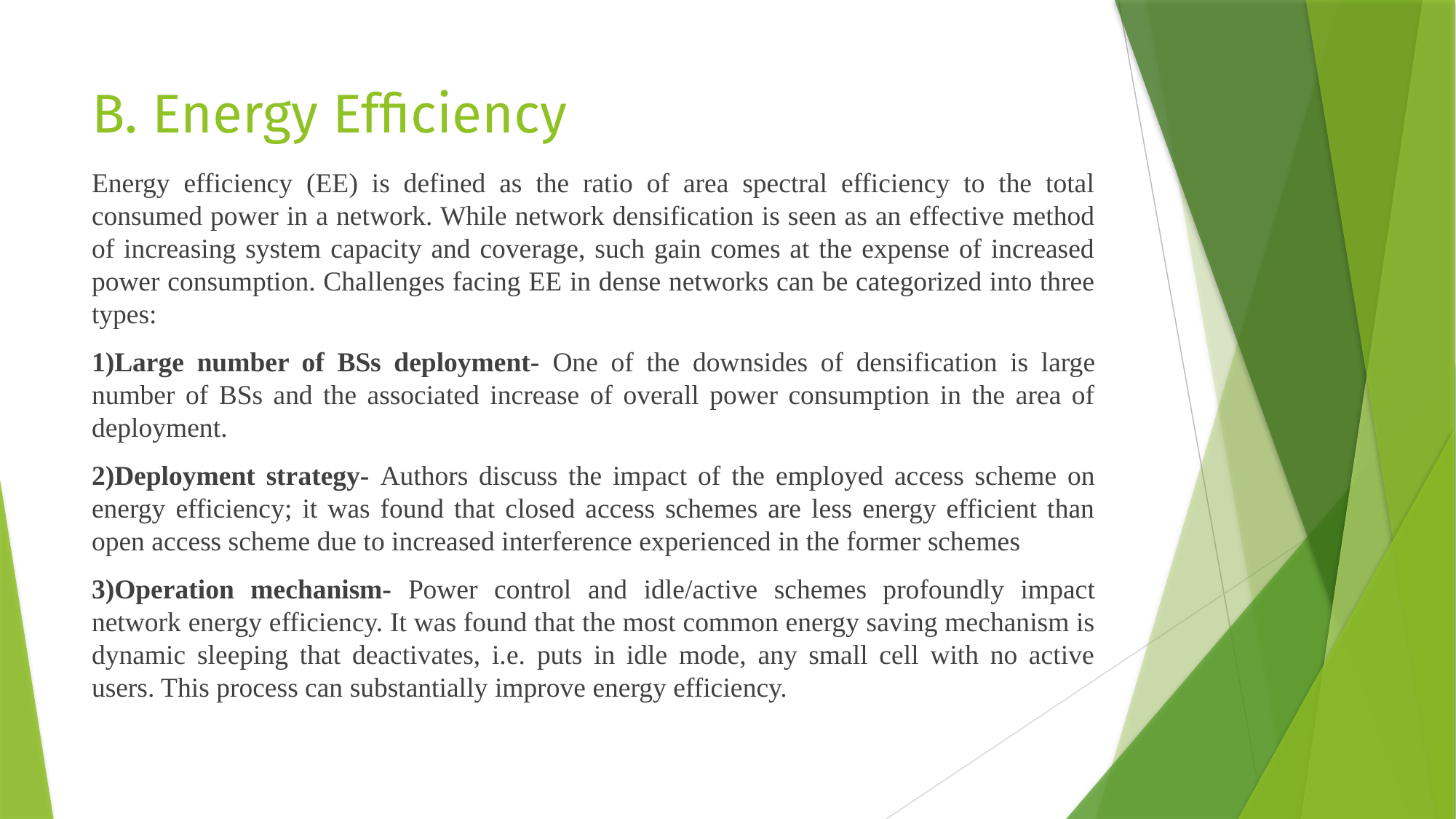

# B. Energy Efficiency
Energy efficiency (EE) is defined as the ratio of area spectral efficiency to the total consumed power in a network. While network densification is seen as an effective method of increasing system capacity and coverage, such gain comes at the expense of increased power consumption. Challenges facing EE in dense networks can be categorized into three types:
1)Large number of BSs deployment- One of the downsides of densification is large number of BSs and the associated increase of overall power consumption in the area of deployment.
2)Deployment strategy- Authors discuss the impact of the employed access scheme on energy efficiency; it was found that closed access schemes are less energy efficient than open access scheme due to increased interference experienced in the former schemes
3)Operation mechanism- Power control and idle/active schemes profoundly impact network energy efficiency. It was found that the most common energy saving mechanism is dynamic sleeping that deactivates, i.e. puts in idle mode, any small cell with no active users. This process can substantially improve energy efficiency.